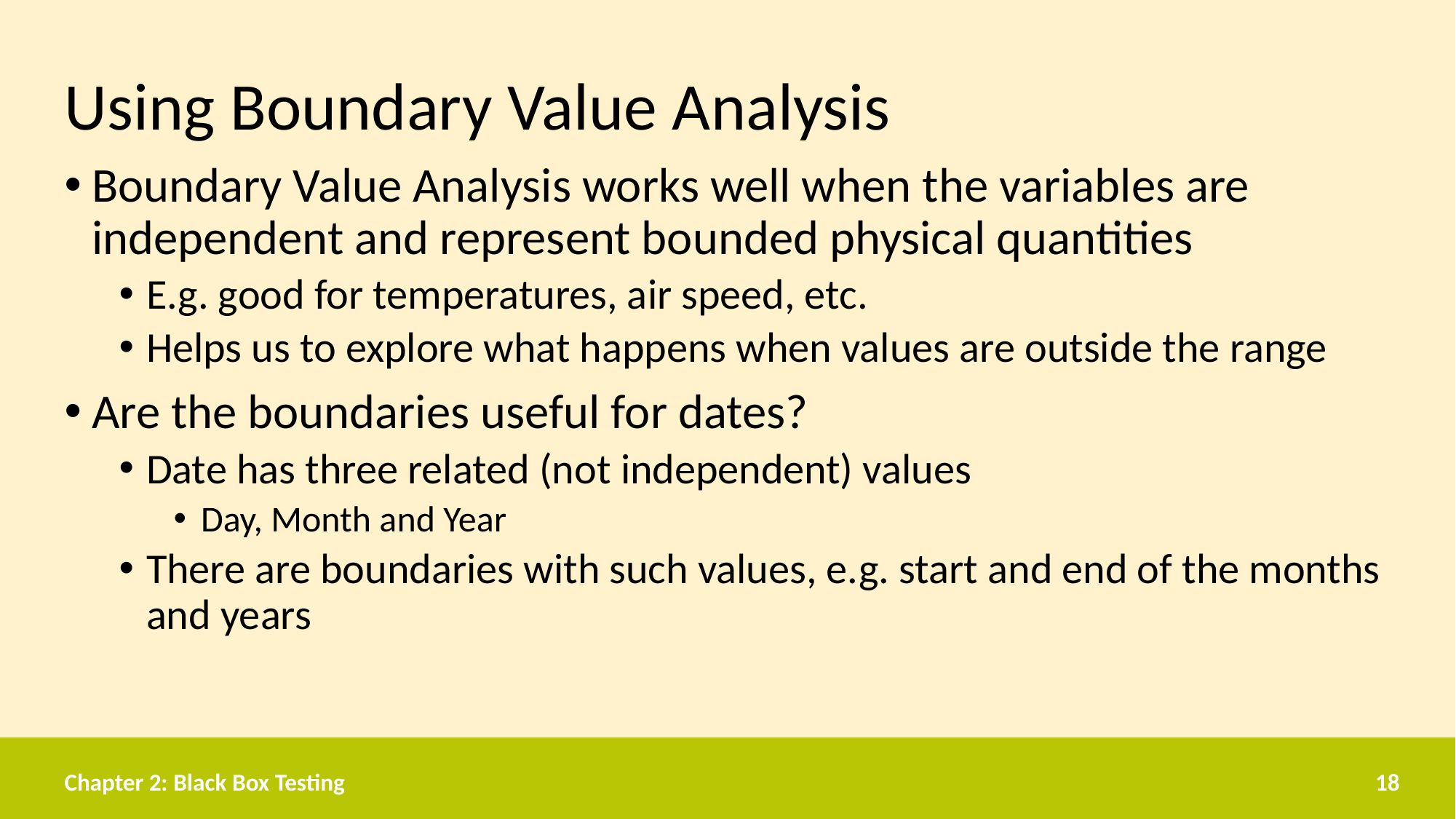

# Using Boundary Value Analysis
Boundary Value Analysis works well when the variables are independent and represent bounded physical quantities
E.g. good for temperatures, air speed, etc.
Helps us to explore what happens when values are outside the range
Are the boundaries useful for dates?
Date has three related (not independent) values
Day, Month and Year
There are boundaries with such values, e.g. start and end of the months and years

Chapter 2: Black Box Testing
18